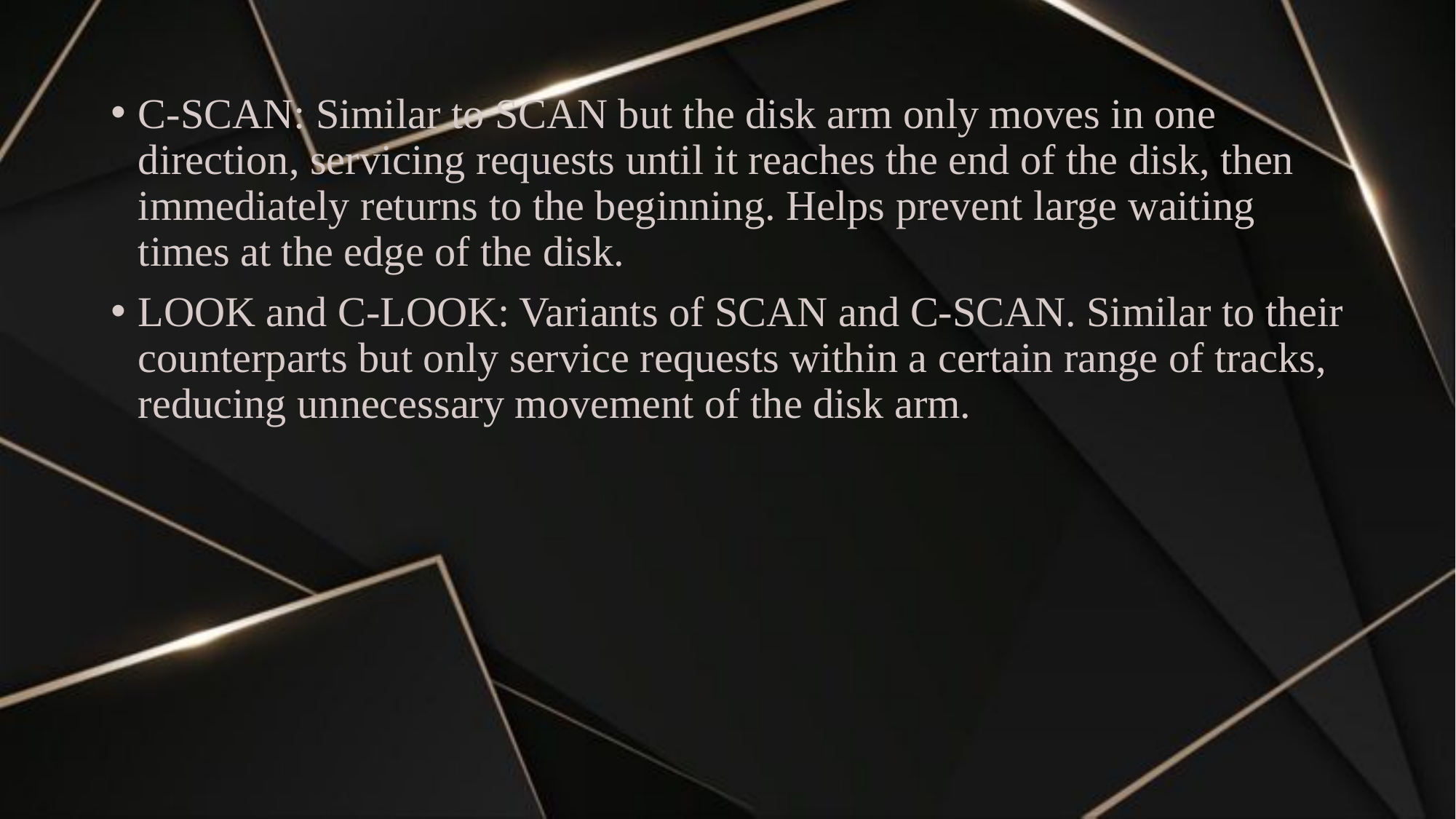

#
C-SCAN: Similar to SCAN but the disk arm only moves in one direction, servicing requests until it reaches the end of the disk, then immediately returns to the beginning. Helps prevent large waiting times at the edge of the disk.
LOOK and C-LOOK: Variants of SCAN and C-SCAN. Similar to their counterparts but only service requests within a certain range of tracks, reducing unnecessary movement of the disk arm.